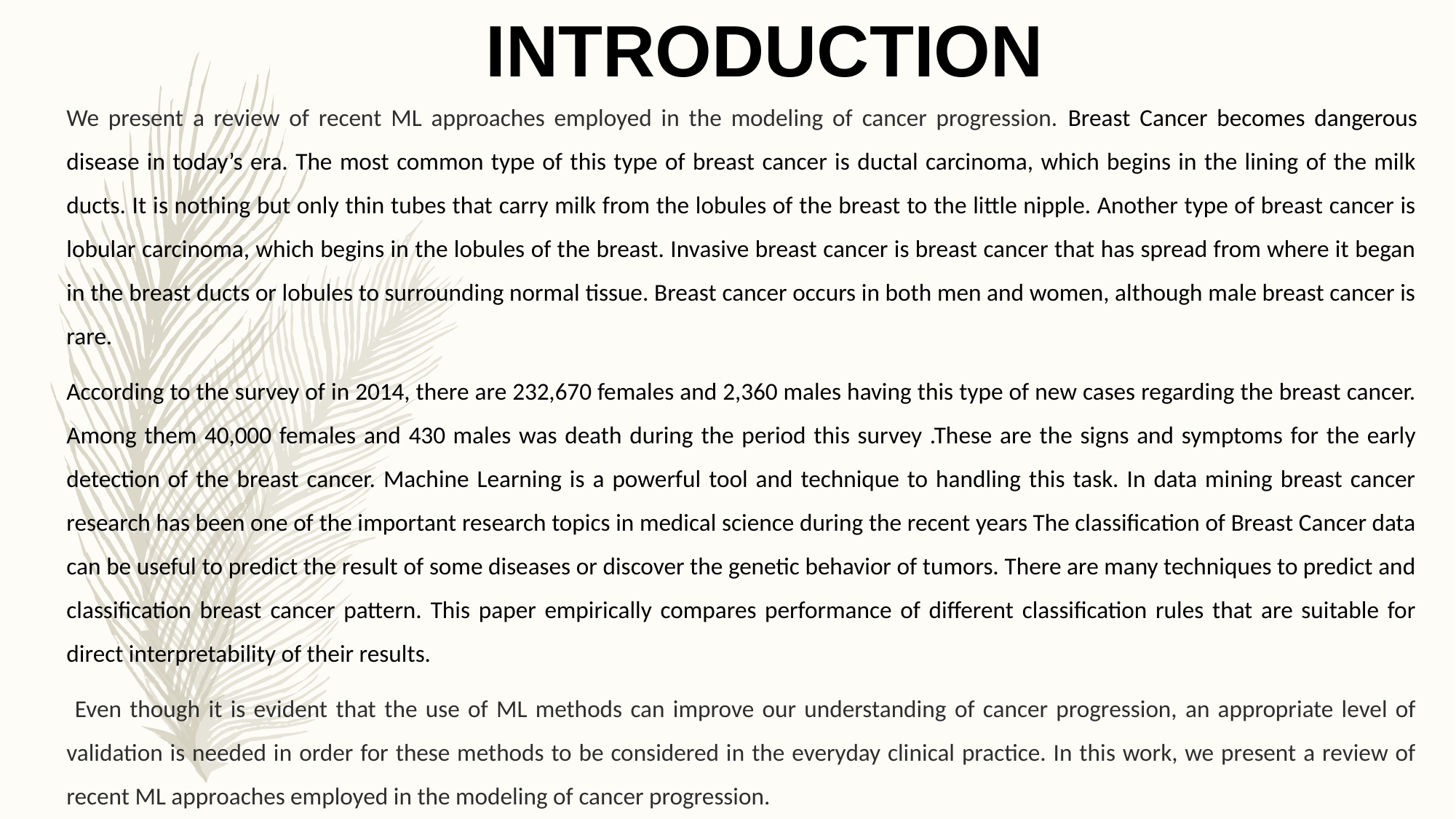

INTRODUCTION
We present a review of recent ML approaches employed in the modeling of cancer progression. Breast Cancer becomes dangerous disease in today’s era. The most common type of this type of breast cancer is ductal carcinoma, which begins in the lining of the milk ducts. It is nothing but only thin tubes that carry milk from the lobules of the breast to the little nipple. Another type of breast cancer is lobular carcinoma, which begins in the lobules of the breast. Invasive breast cancer is breast cancer that has spread from where it began in the breast ducts or lobules to surrounding normal tissue. Breast cancer occurs in both men and women, although male breast cancer is rare.
According to the survey of in 2014, there are 232,670 females and 2,360 males having this type of new cases regarding the breast cancer. Among them 40,000 females and 430 males was death during the period this survey .These are the signs and symptoms for the early detection of the breast cancer. Machine Learning is a powerful tool and technique to handling this task. In data mining breast cancer research has been one of the important research topics in medical science during the recent years The classification of Breast Cancer data can be useful to predict the result of some diseases or discover the genetic behavior of tumors. There are many techniques to predict and classification breast cancer pattern. This paper empirically compares performance of different classification rules that are suitable for direct interpretability of their results.
 Even though it is evident that the use of ML methods can improve our understanding of cancer progression, an appropriate level of validation is needed in order for these methods to be considered in the everyday clinical practice. In this work, we present a review of recent ML approaches employed in the modeling of cancer progression.